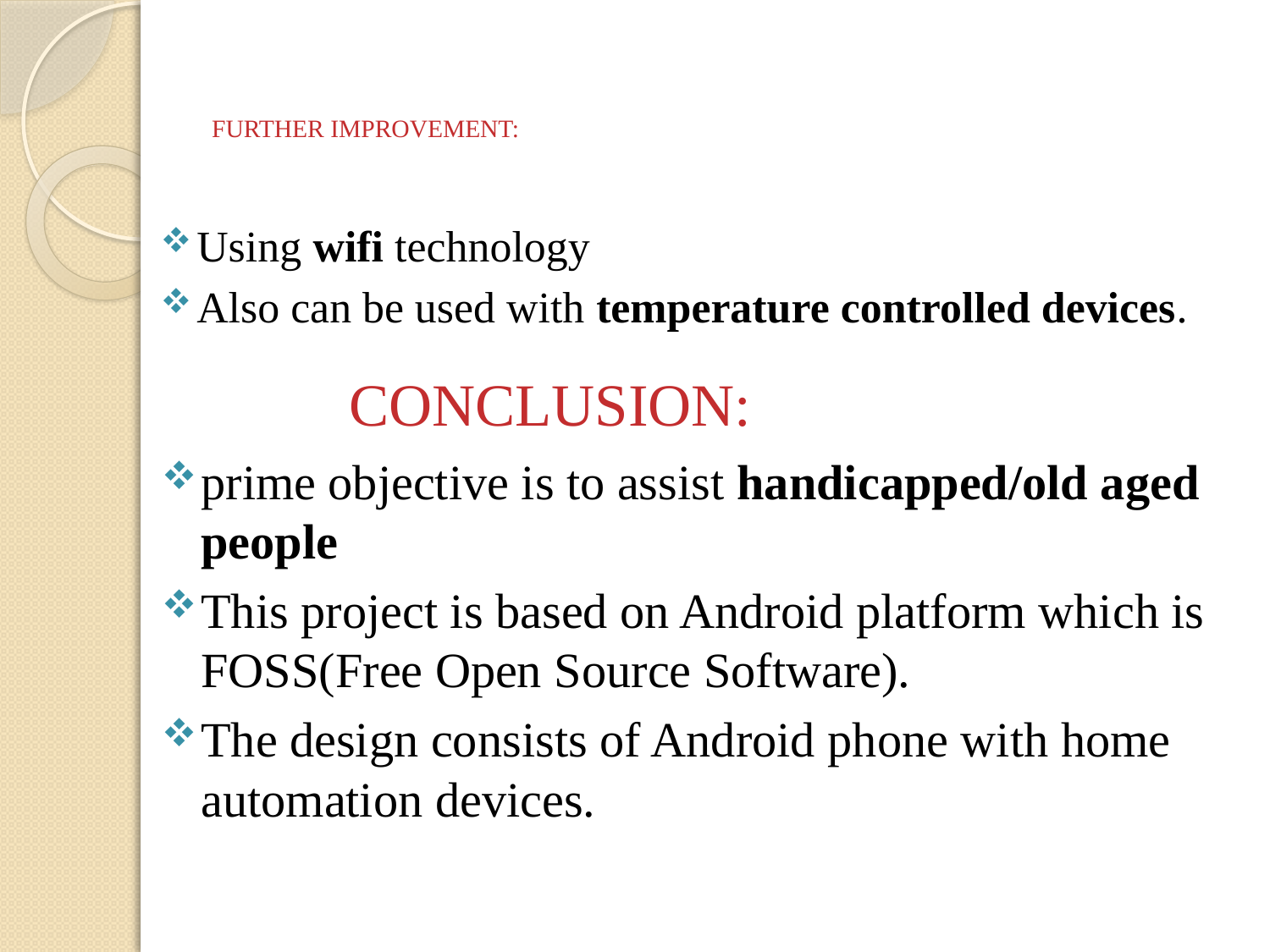

# FURTHER IMPROVEMENT:
Using wifi technology
Also can be used with temperature controlled devices.

              CONCLUSION:
prime objective is to assist handicapped/old aged people
This project is based on Android platform which is FOSS(Free Open Source Software).
The design consists of Android phone with home automation devices.
prime objective is to assist handicapped/old aged people
This project is based on Android & Arduino platform both of which are FOSS(Free Open Source Software).
The design consists of Android phone with home automation devices.